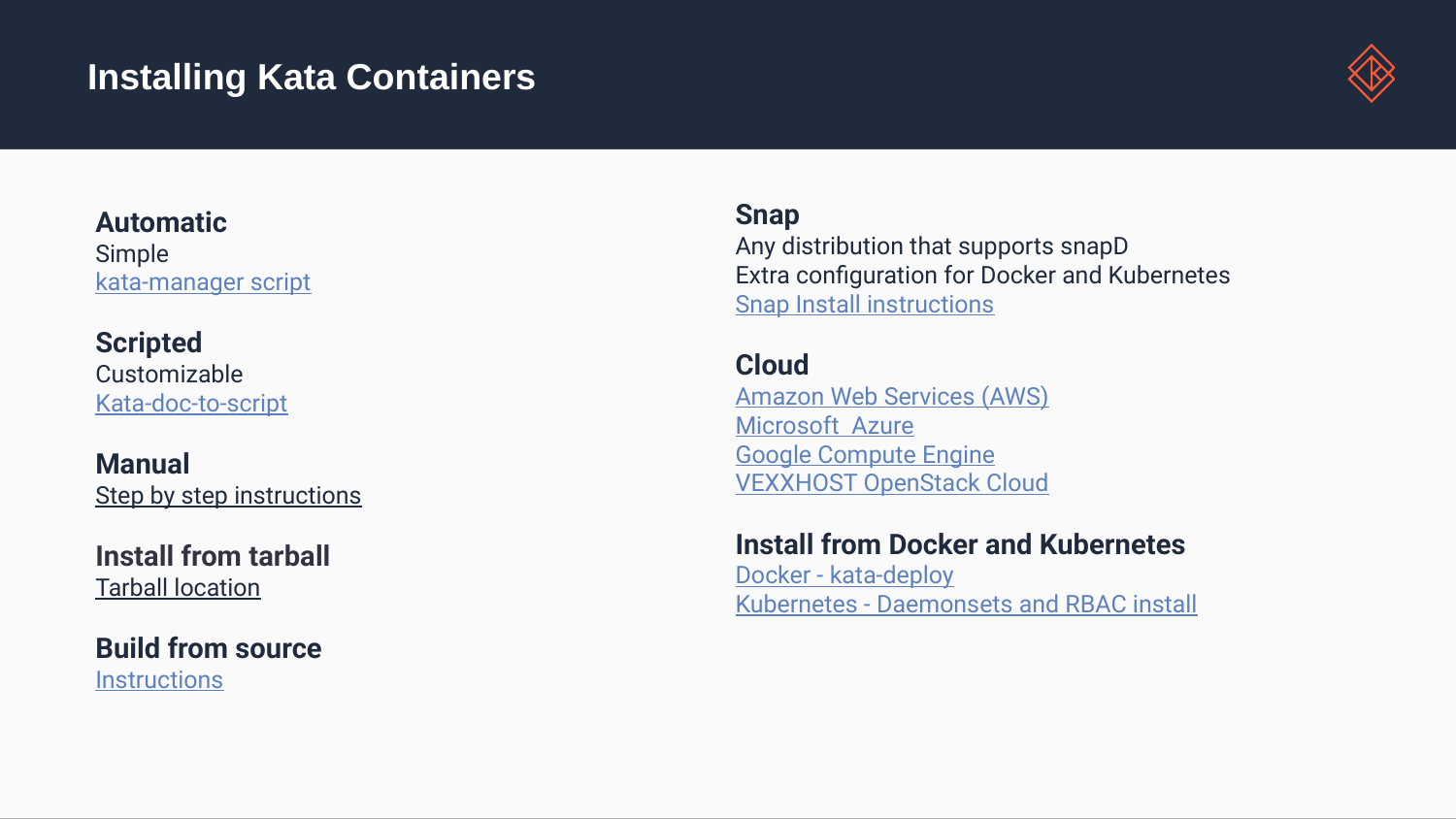

# Installing Kata Containers
Automatic
Simple
kata-manager script

Scripted
Customizable
Kata-doc-to-script

Manual
Step by step instructions
Install from tarball
Tarball location
Build from source
Instructions

Snap
Any distribution that supports snapD
Extra configuration for Docker and Kubernetes
Snap Install instructions

Cloud
Amazon Web Services (AWS)
Microsoft  Azure
Google Compute Engine
VEXXHOST OpenStack Cloud

Install from Docker and Kubernetes
Docker - kata-deploy
Kubernetes - Daemonsets and RBAC install